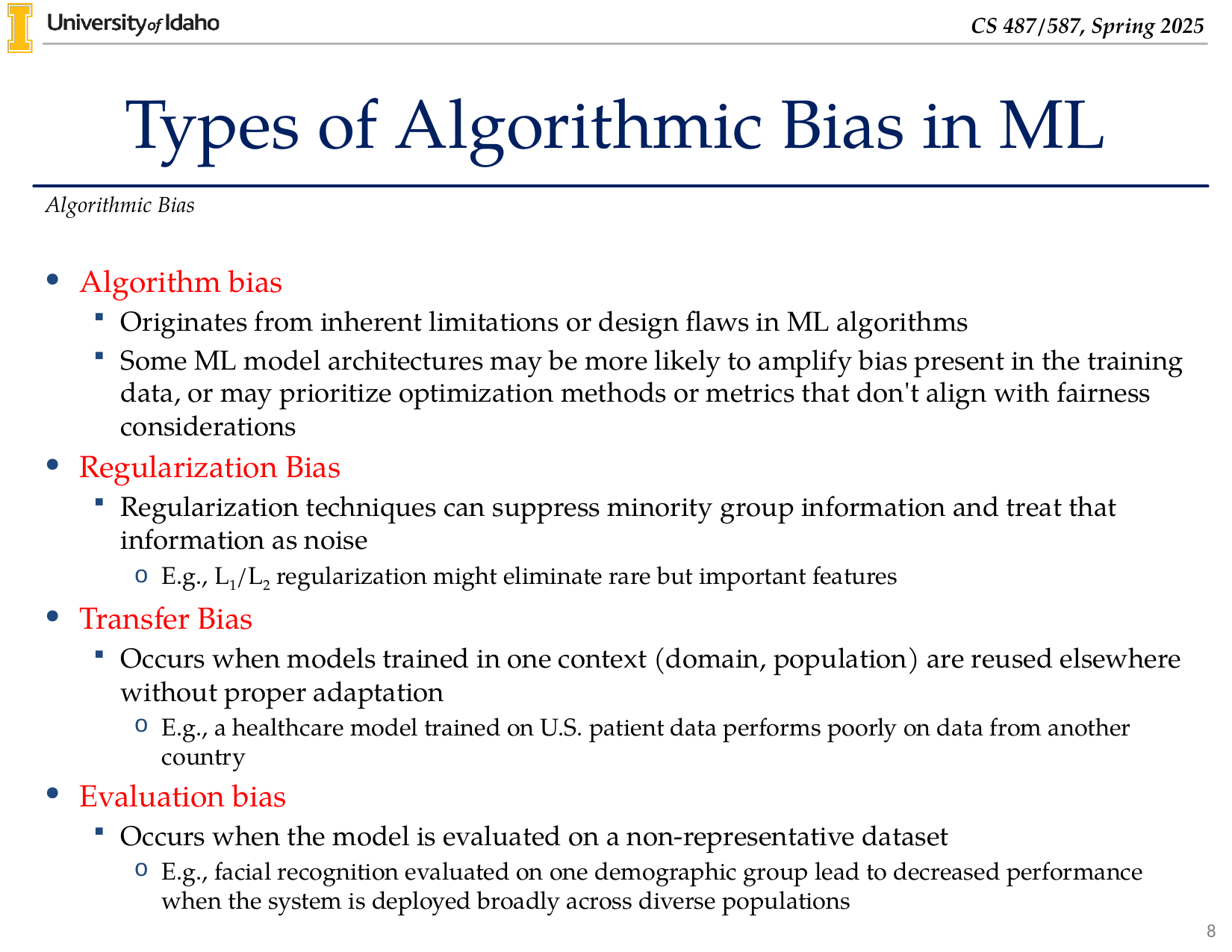

# Types of Algorithmic Bias in ML
Algorithmic Bias
Algorithm bias
Originates from inherent limitations or design flaws in ML algorithms
Some ML model architectures may be more likely to amplify bias present in the training data, or may prioritize optimization methods or metrics that don't align with fairness considerations
Regularization Bias
Regularization techniques can suppress minority group information and treat that information as noise
E.g., L1/L2 regularization might eliminate rare but important features
Transfer Bias
Occurs when models trained in one context (domain, population) are reused elsewhere without proper adaptation
E.g., a healthcare model trained on U.S. patient data performs poorly on data from another country
Evaluation bias
Occurs when the model is evaluated on a non-representative dataset
E.g., facial recognition evaluated on one demographic group lead to decreased performance when the system is deployed broadly across diverse populations